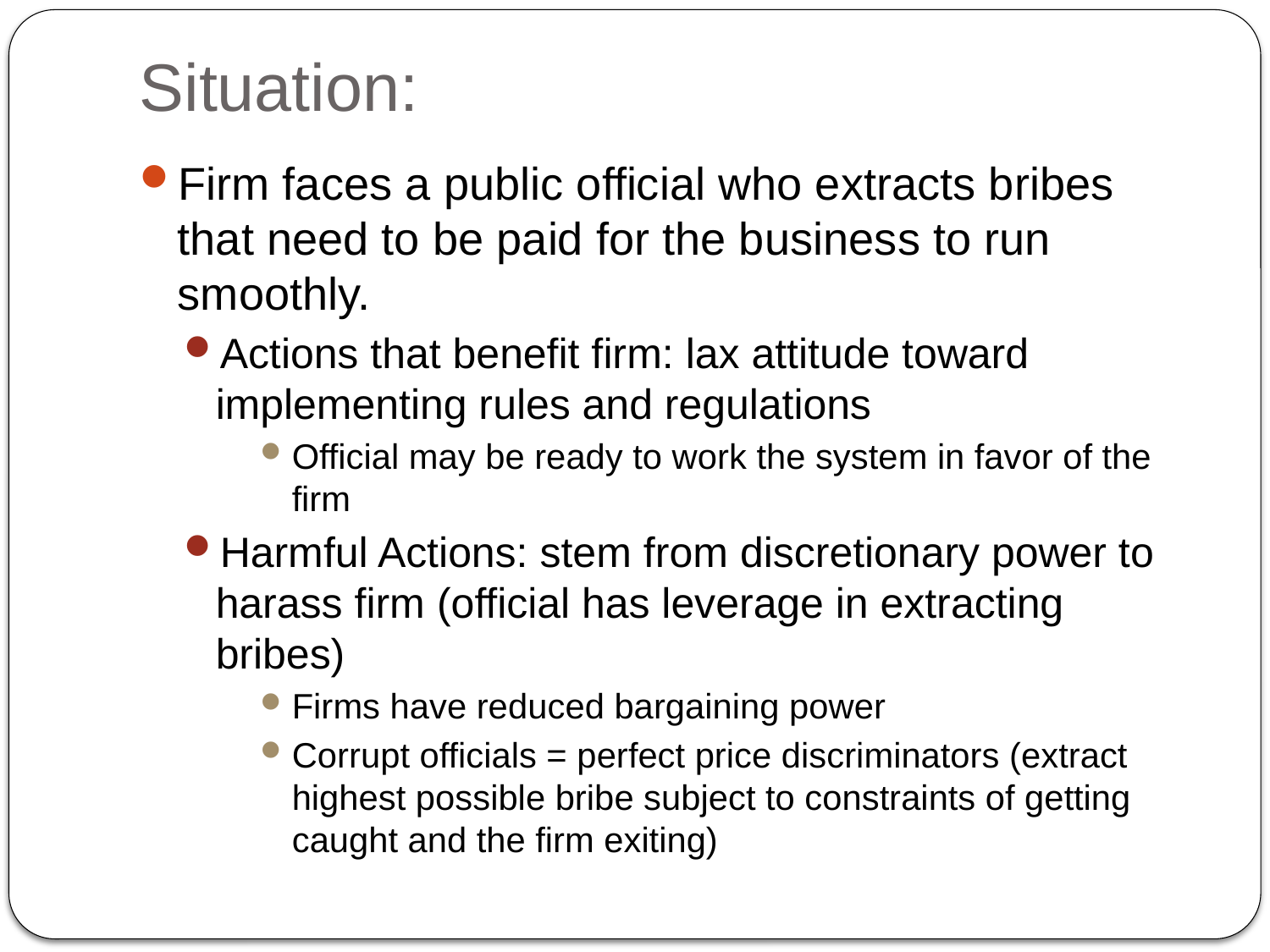

# Situation:
Firm faces a public official who extracts bribes that need to be paid for the business to run smoothly.
Actions that benefit firm: lax attitude toward implementing rules and regulations
Official may be ready to work the system in favor of the firm
Harmful Actions: stem from discretionary power to harass firm (official has leverage in extracting bribes)
Firms have reduced bargaining power
Corrupt officials = perfect price discriminators (extract highest possible bribe subject to constraints of getting caught and the firm exiting)